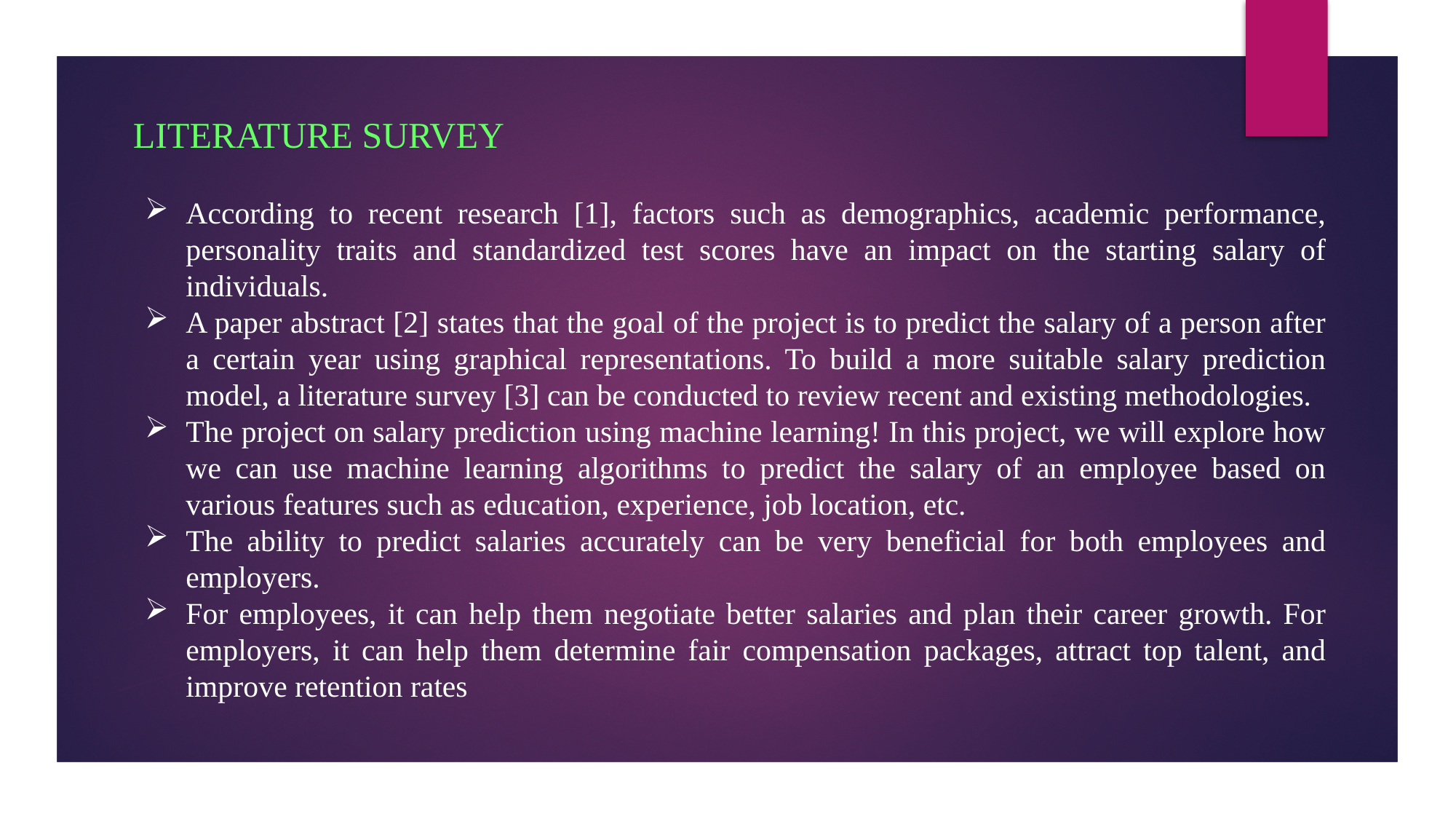

LITERATURE SURVEY
According to recent research [1], factors such as demographics, academic performance, personality traits and standardized test scores have an impact on the starting salary of individuals.
A paper abstract [2] states that the goal of the project is to predict the salary of a person after a certain year using graphical representations. To build a more suitable salary prediction model, a literature survey [3] can be conducted to review recent and existing methodologies.
The project on salary prediction using machine learning! In this project, we will explore how we can use machine learning algorithms to predict the salary of an employee based on various features such as education, experience, job location, etc.
The ability to predict salaries accurately can be very beneficial for both employees and employers.
For employees, it can help them negotiate better salaries and plan their career growth. For employers, it can help them determine fair compensation packages, attract top talent, and improve retention rates